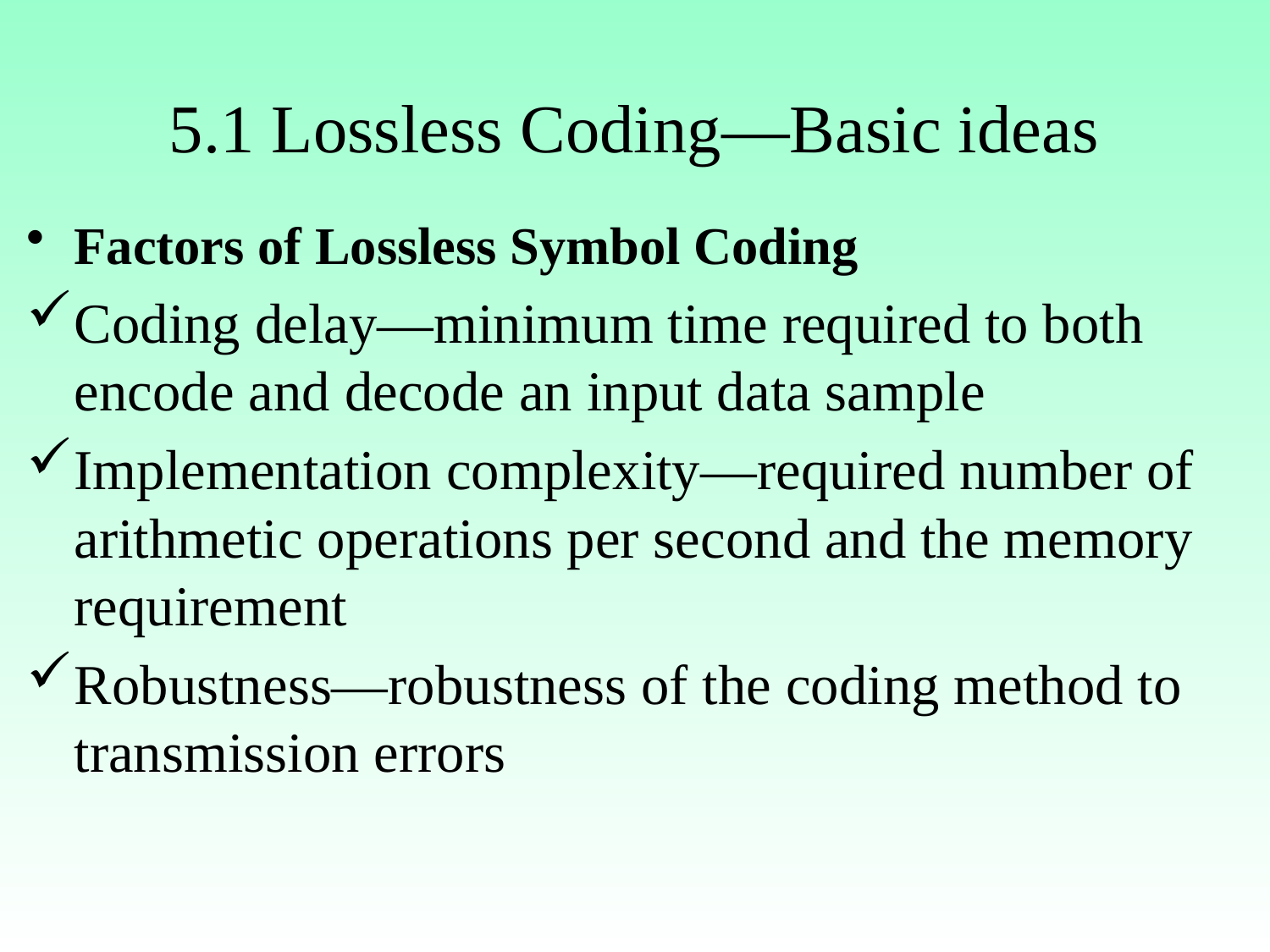

# 5.1 Lossless Coding—Basic ideas
Factors of Lossless Symbol Coding
Coding delay—minimum time required to both encode and decode an input data sample
Implementation complexity—required number of arithmetic operations per second and the memory  requirement
Robustness—robustness of the coding method to transmission errors